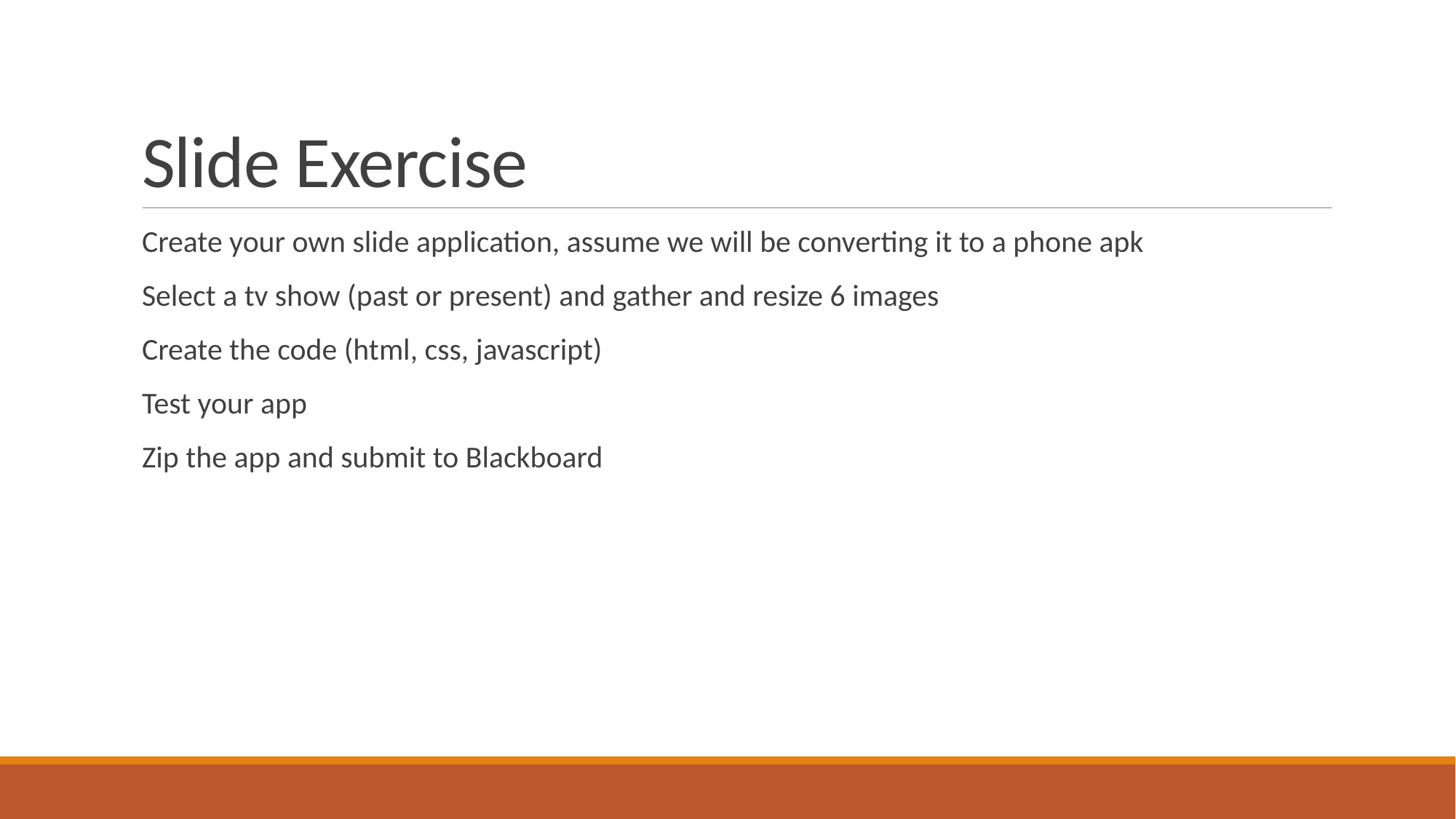

# Slide Exercise
Create your own slide application, assume we will be converting it to a phone apk
Select a tv show (past or present) and gather and resize 6 images
Create the code (html, css, javascript)
Test your app
Zip the app and submit to Blackboard